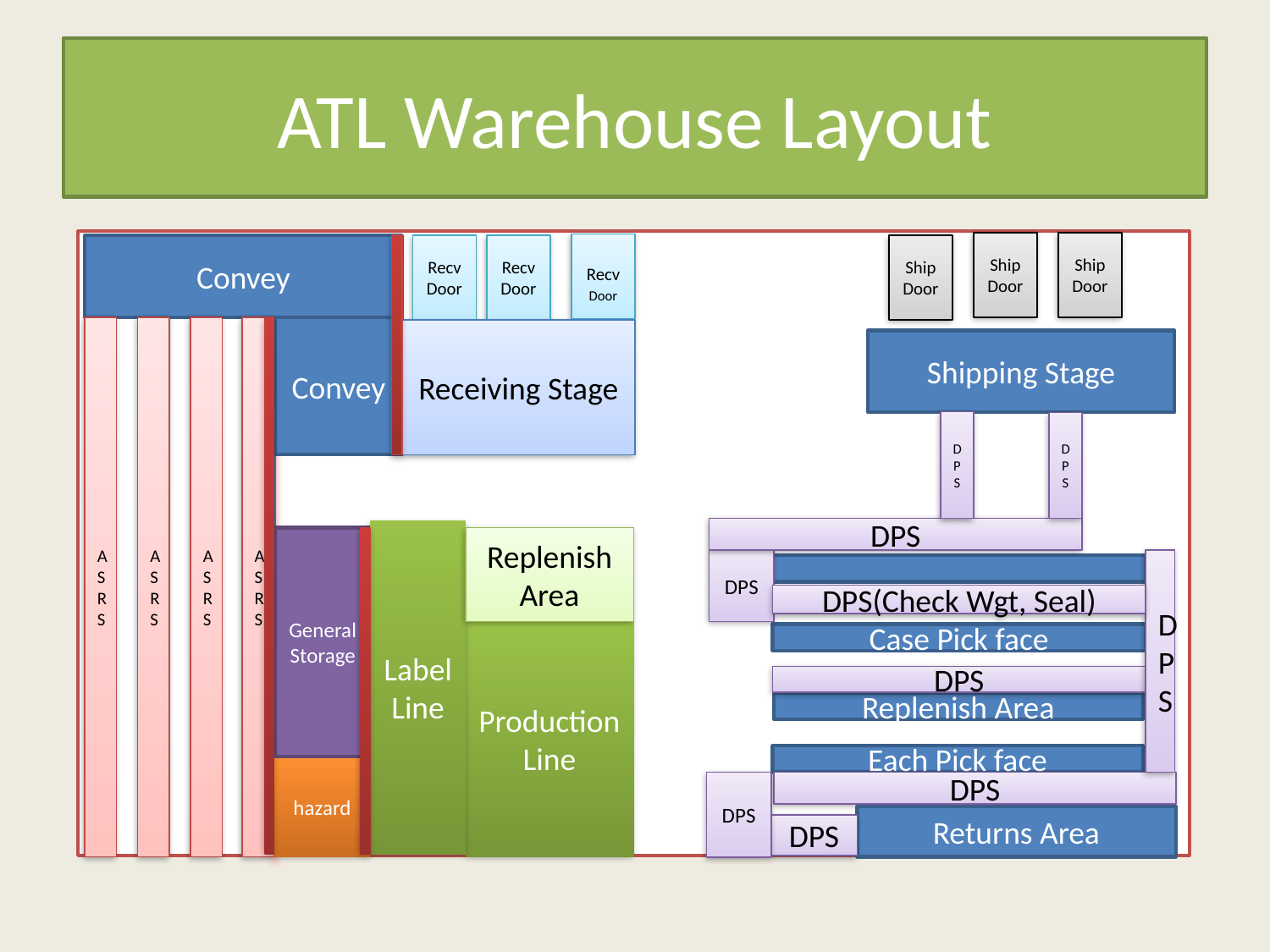

# ATL Warehouse Layout

Ship Door
Ship Door
Recv Door
Convey

Recv Door
Recv Door
Ship Door
ASRS
ASRS
ASRS
ASRS

Convey
Receiving Stage
Shipping Stage
DPS
DPS
DPS
Label Line
General Storage

Replenish Area
DPS
DPS

DPS(Check Wgt, Seal)
Production Line
Case Pick face
DPS
Replenish Area
Each Pick face
hazard
DPS
DPS
Returns Area
DPS